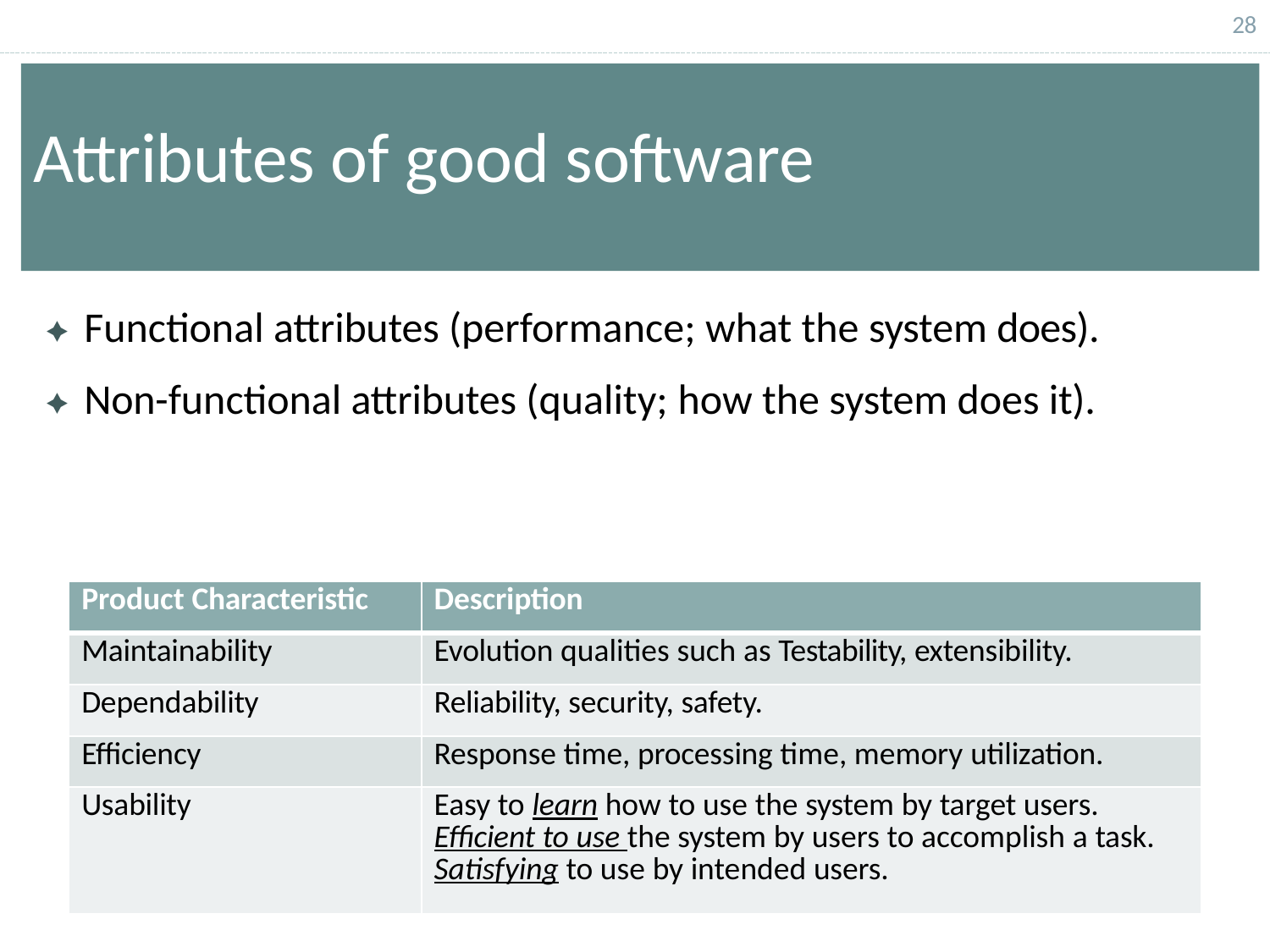

28
# Attributes of good software
🟆 Functional attributes (performance; what the system does).
🟆 Non-functional attributes (quality; how the system does it).
| Product Characteristic | Description |
| --- | --- |
| Maintainability | Evolution qualities such as Testability, extensibility. |
| Dependability | Reliability, security, safety. |
| Efficiency | Response time, processing time, memory utilization. |
| Usability | Easy to learn how to use the system by target users. Efficient to use the system by users to accomplish a task. Satisfying to use by intended users. |